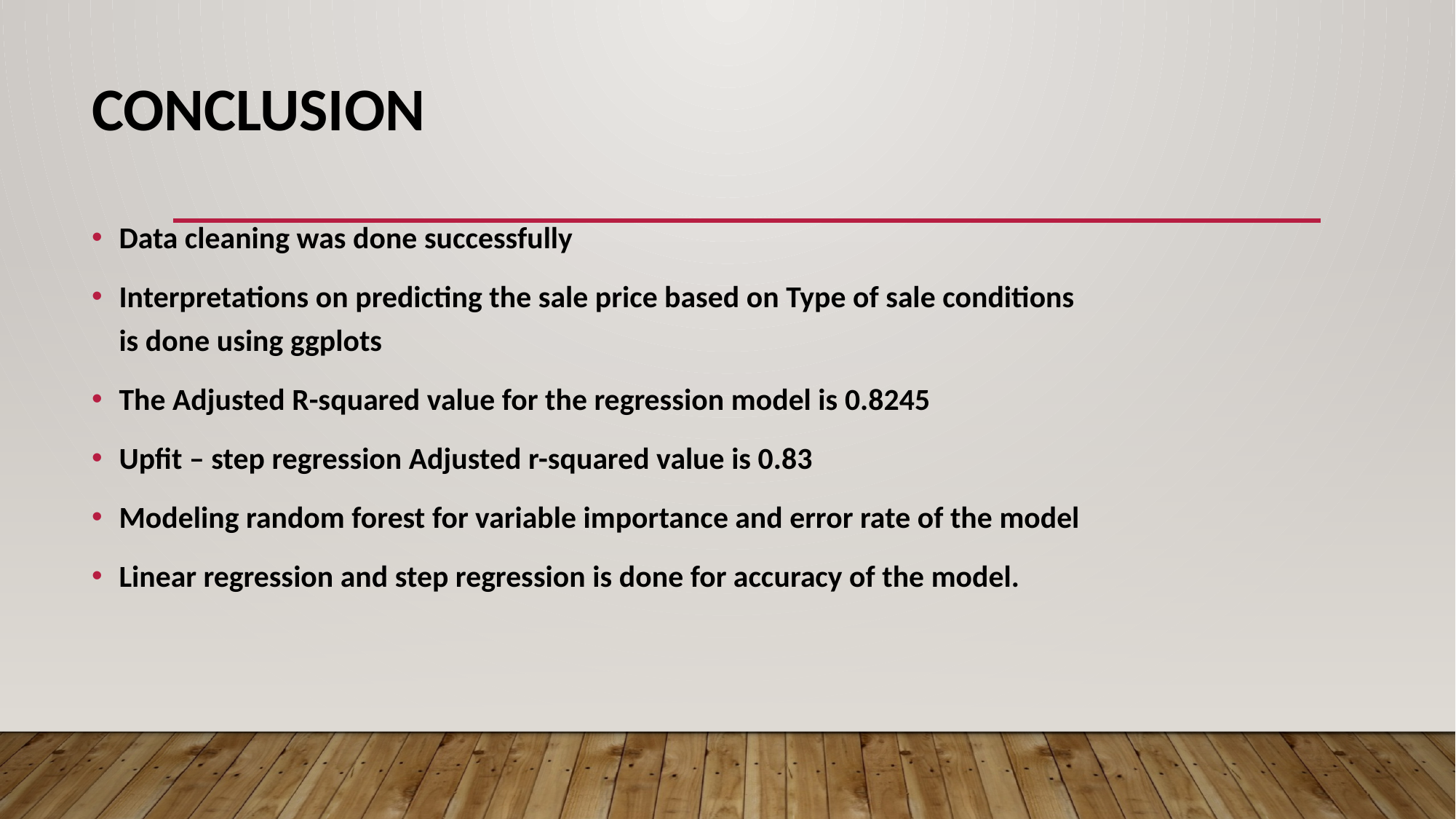

# Conclusion
Data cleaning was done successfully
Interpretations on predicting the sale price based on Type of sale conditions is done using ggplots
The Adjusted R-squared value for the regression model is 0.8245
Upfit – step regression Adjusted r-squared value is 0.83
Modeling random forest for variable importance and error rate of the model
Linear regression and step regression is done for accuracy of the model.